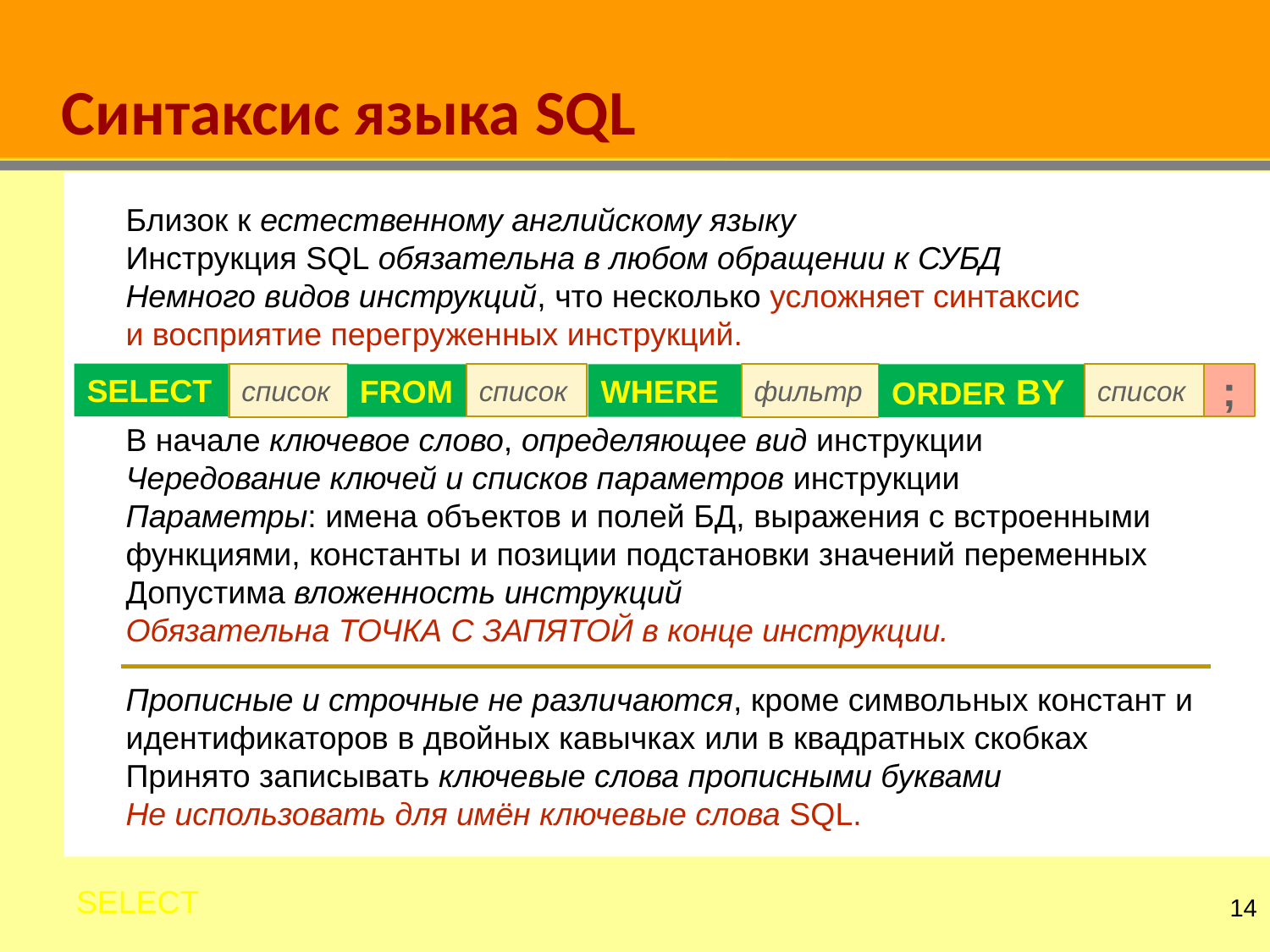

# Синтаксис языка SQL

Близок к естественному английскому языку
Инструкция SQL обязательна в любом обращении к СУБД
Немного видов инструкций, что несколько усложняет синтаксис
и восприятие перегруженных инструкций.

В начале ключевое слово, определяющее вид инструкции
Чередование ключей и списков параметров инструкции
Параметры: имена объектов и полей БД, выражения с встроенными функциями, константы и позиции подстановки значений переменных
Допустима вложенность инструкций
Обязательна ТОЧКА С ЗАПЯТОЙ в конце инструкции.

Прописные и строчные не различаются, кроме символьных констант и идентификаторов в двойных кавычках или в квадратных скобках
Принято записывать ключевые слова прописными буквами
Не использовать для имён ключевые слова SQL.

SELECT

SELECT
список
список
;
список
FROM
WHERE
фильтр
ORDER BY
14